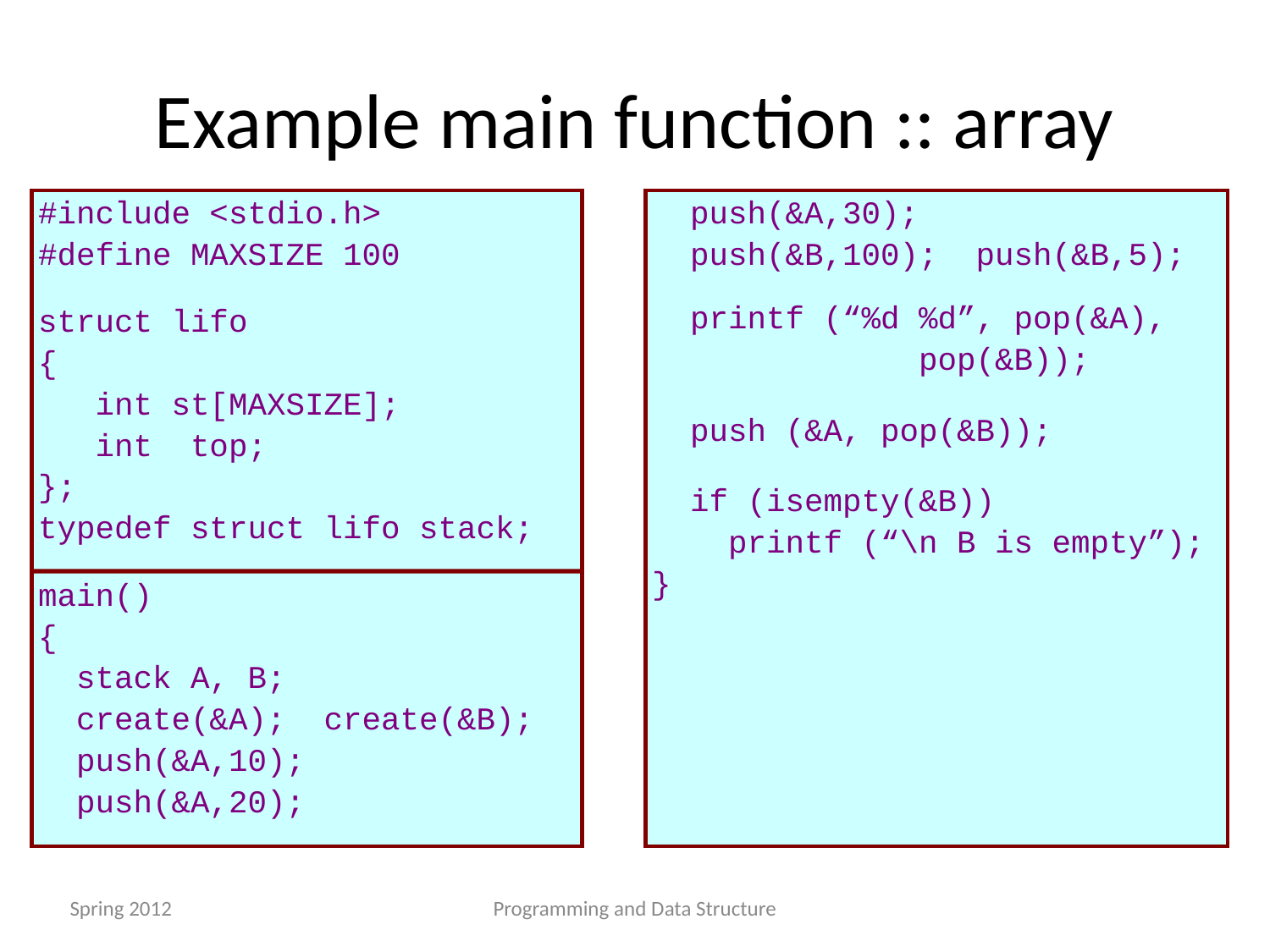

Example main function :: array
#include <stdio.h>
#define MAXSIZE 100

struct lifo
{
   int st[MAXSIZE];
   int  top;
};
typedef struct lifo stack;

main()
{
  stack A, B;
  create(&A);  create(&B);
  push(&A,10);
  push(&A,20);
  push(&A,30);
  push(&B,100);  push(&B,5);

  printf (“%d %d”, pop(&A),
              pop(&B));

  push (&A, pop(&B));

  if (isempty(&B))
    printf (“\n B is empty”);
}

64
Spring 2012
Programming and Data Structure